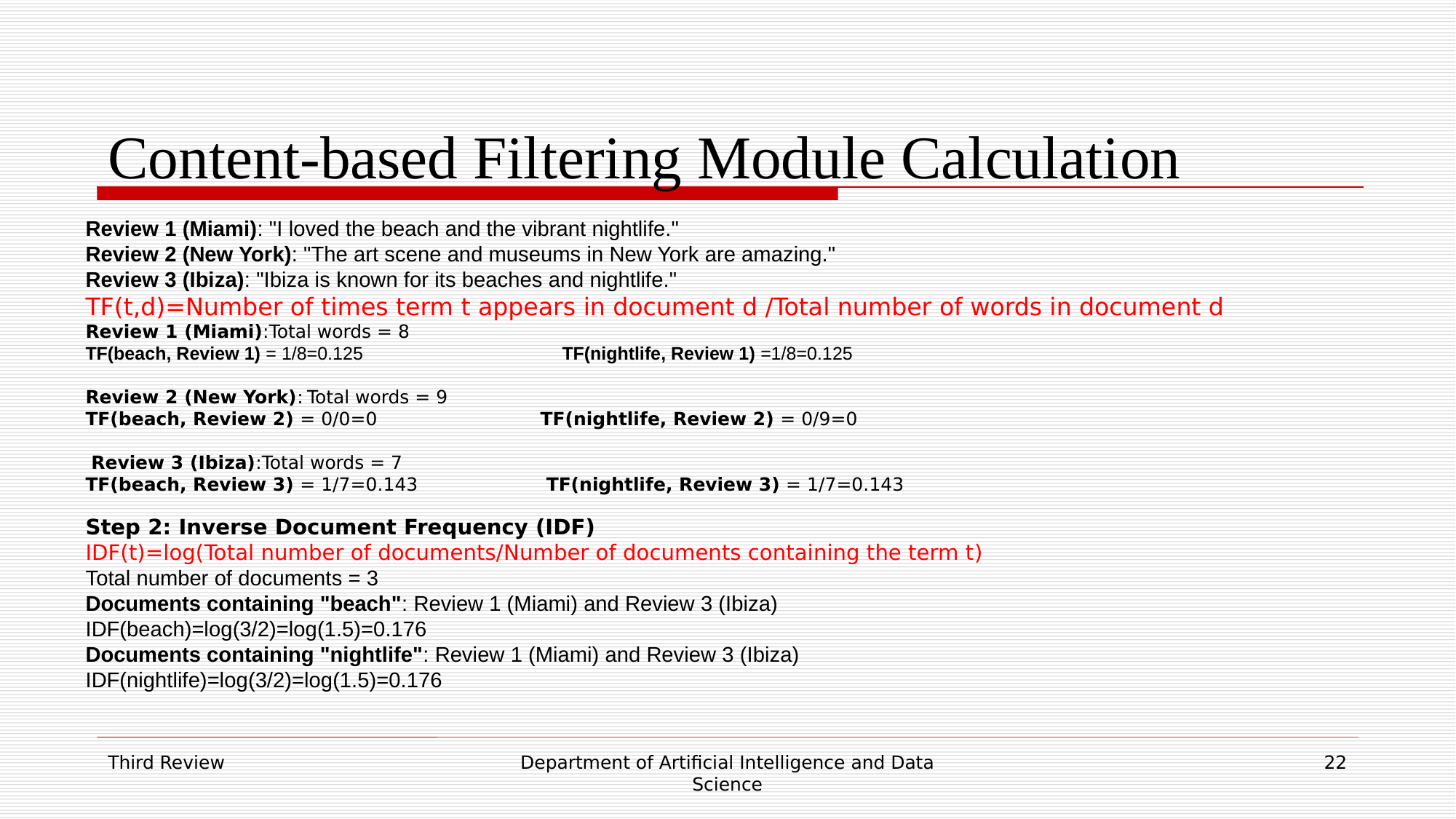

Content-based Filtering Module Calculation

Review 1 (Miami): "I loved the beach and the vibrant nightlife."
Review 2 (New York): "The art scene and museums in New York are amazing."
Review 3 (Ibiza): "Ibiza is known for its beaches and nightlife."
TF(t,d)=Number of times term t appears in document d /Total number of words in document d
Review 1 (Miami):​Total words = 8
TF(beach, Review 1) = 1/8=0.125                                       TF(nightlife, Review 1) =1/8=0.125

Review 2 (New York): Total words = 9
TF(beach, Review 2) = 0/0=0                            TF(nightlife, Review 2) = 0/9=0

 Review 3 (Ibiza):Total words = 7
TF(beach, Review 3) = 1/7=0.143                      TF(nightlife, Review 3) = 1/7=0.143

Step 2: Inverse Document Frequency (IDF) IDF(t)=log(Total number of documents/Number of documents containing the term t​)
Total number of documents = 3
Documents containing "beach": Review 1 (Miami) and Review 3 (Ibiza)
IDF(beach)=log⁡(3/2)=log⁡(1.5)=0.176
Documents containing "nightlife": Review 1 (Miami) and Review 3 (Ibiza)
IDF(nightlife)=log⁡(3/2)=log⁡(1.5)=0.176

Third Review
Department of Artificial Intelligence and Data Science
22